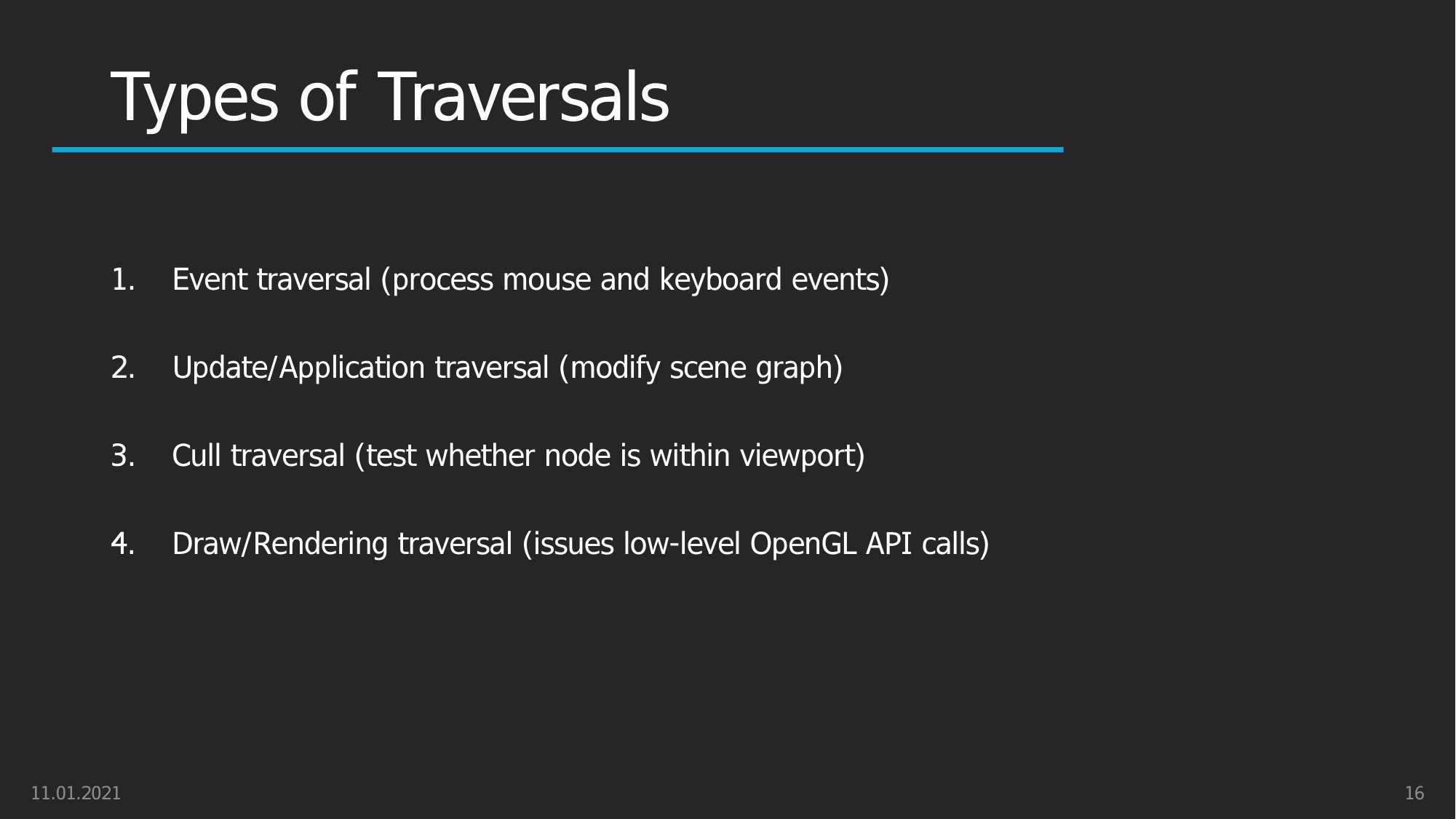

# Types of Traversals
Event traversal (process mouse and keyboard events)
Update/Application traversal (modify scene graph)
Cull traversal (test whether node is within viewport)
Draw/Rendering traversal (issues low-level OpenGL API calls)
16
11.01.2021